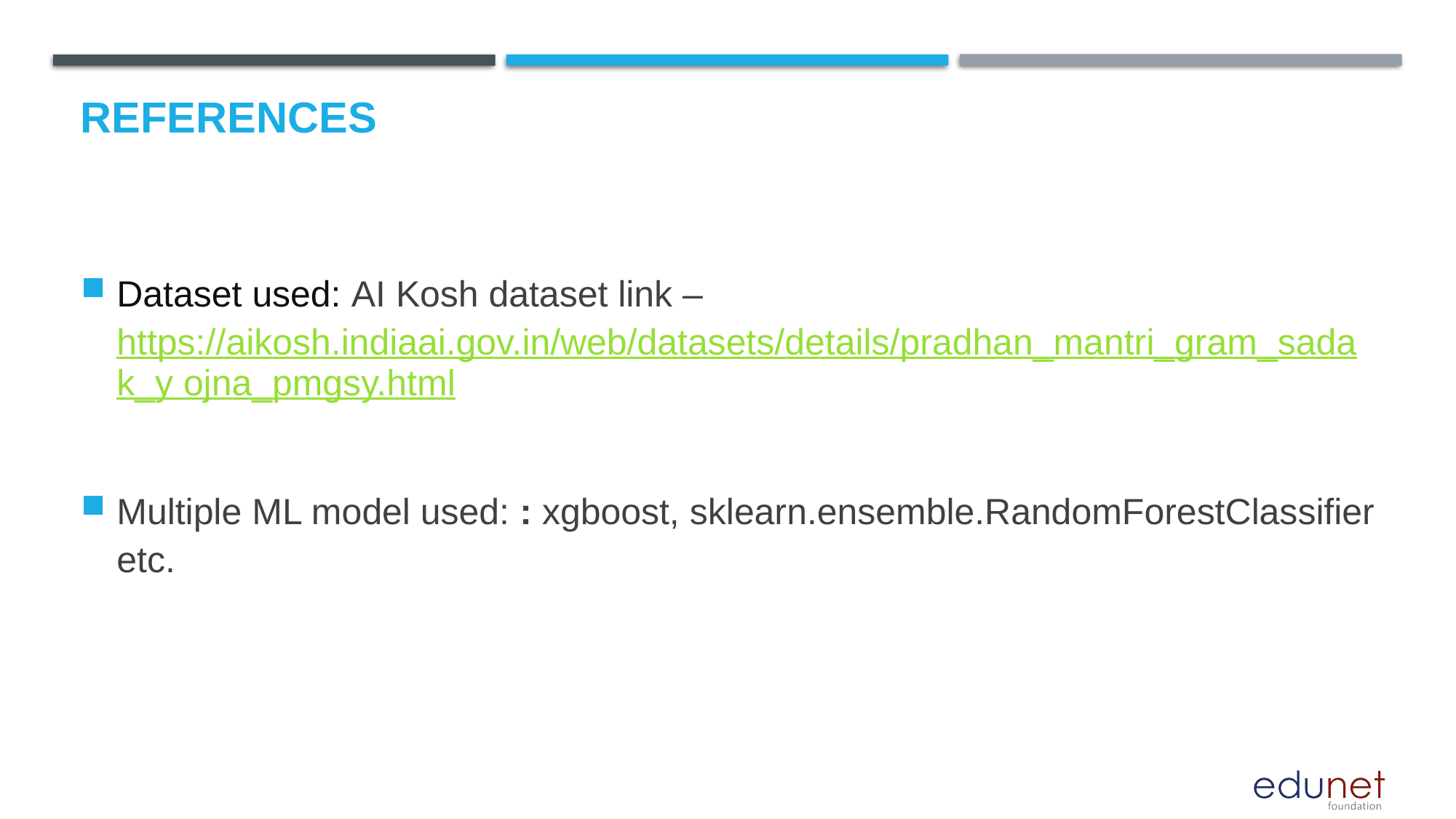

# References
Dataset used: AI Kosh dataset link – https://aikosh.indiaai.gov.in/web/datasets/details/pradhan_mantri_gram_sadak_y ojna_pmgsy.html

Multiple ML model used: : xgboost, sklearn.ensemble.RandomForestClassifier etc.